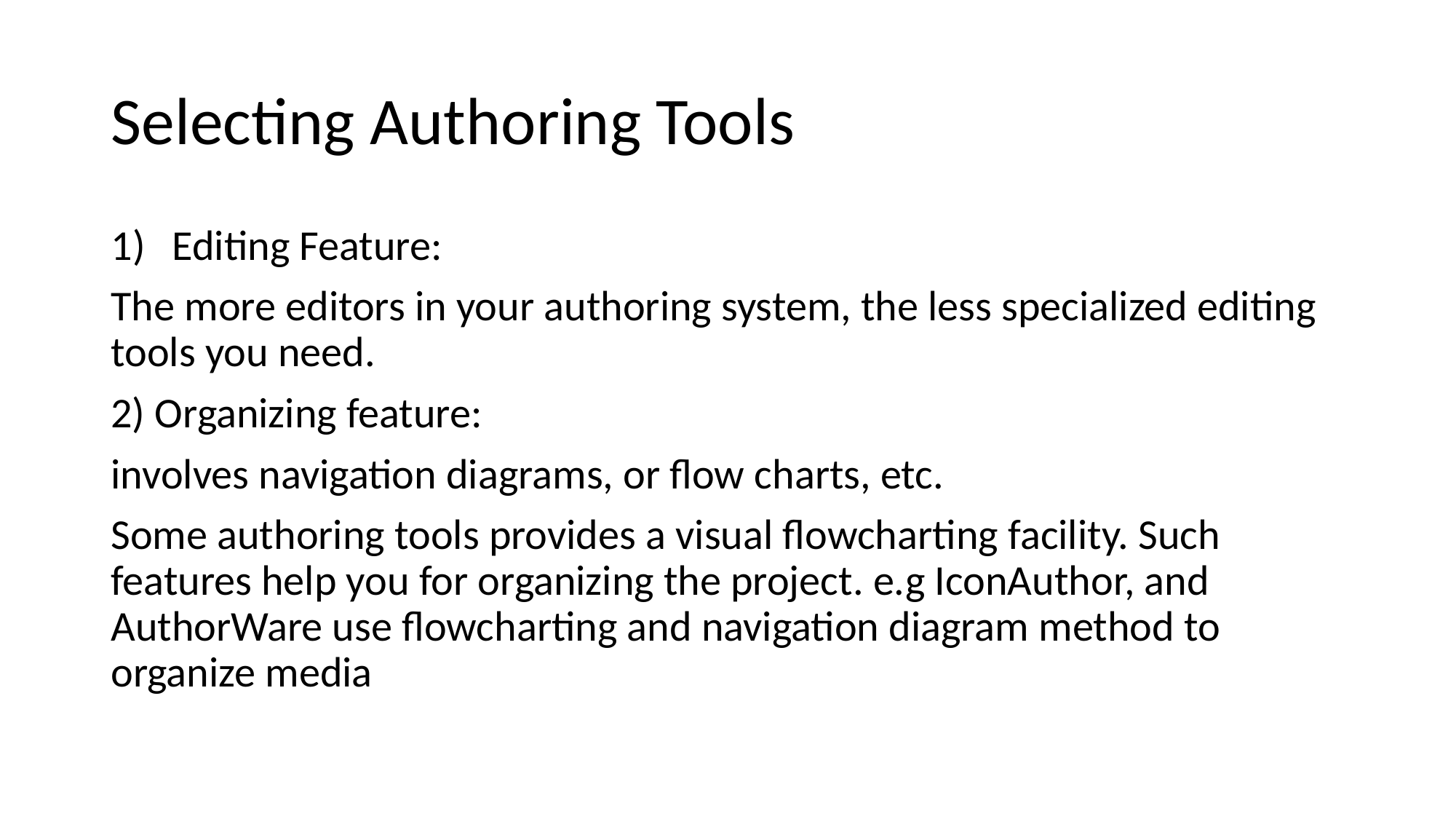

# Selecting Authoring Tools
Editing Feature:
The more editors in your authoring system, the less specialized editing tools you need.
2) Organizing feature:
involves navigation diagrams, or flow charts, etc.
Some authoring tools provides a visual flowcharting facility. Such features help you for organizing the project. e.g IconAuthor, and AuthorWare use flowcharting and navigation diagram method to organize media